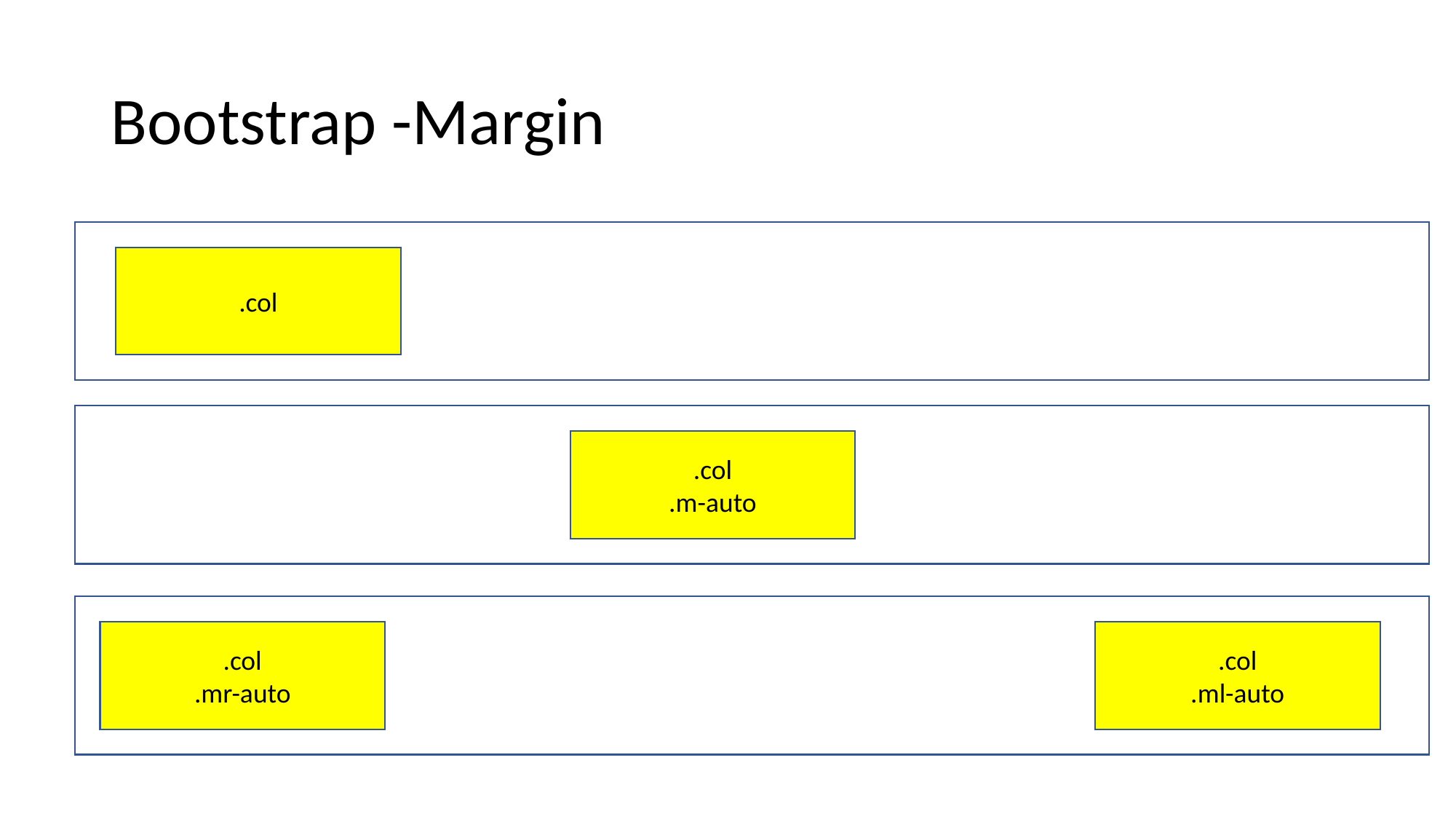

# Bootstrap -Margin

.col
.col
.mr-auto

.col
.col
.mr-auto

.col
.m-auto

.col
.ml-auto